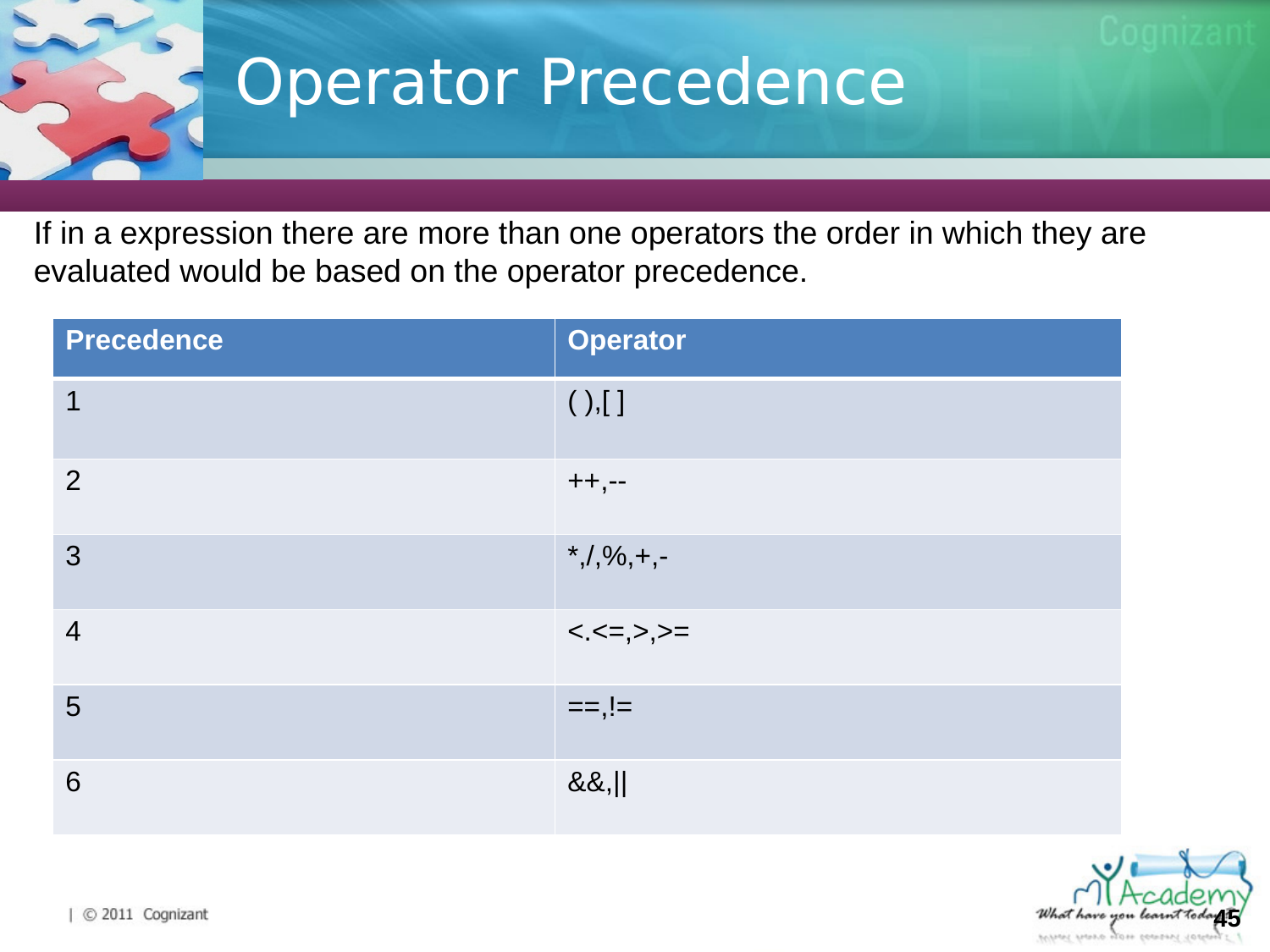

# Operator Precedence
If in a expression there are more than one operators the order in which they are evaluated would be based on the operator precedence.

| Precedence | Operator |
| --- | --- |
| 1 | ( ),[ ] |
| 2 | ++,-- |
| 3 | \*,/,%,+,- |
| 4 | <.<=,>,>= |
| 5 | ==,!= |
| 6 | &&,|| |
45